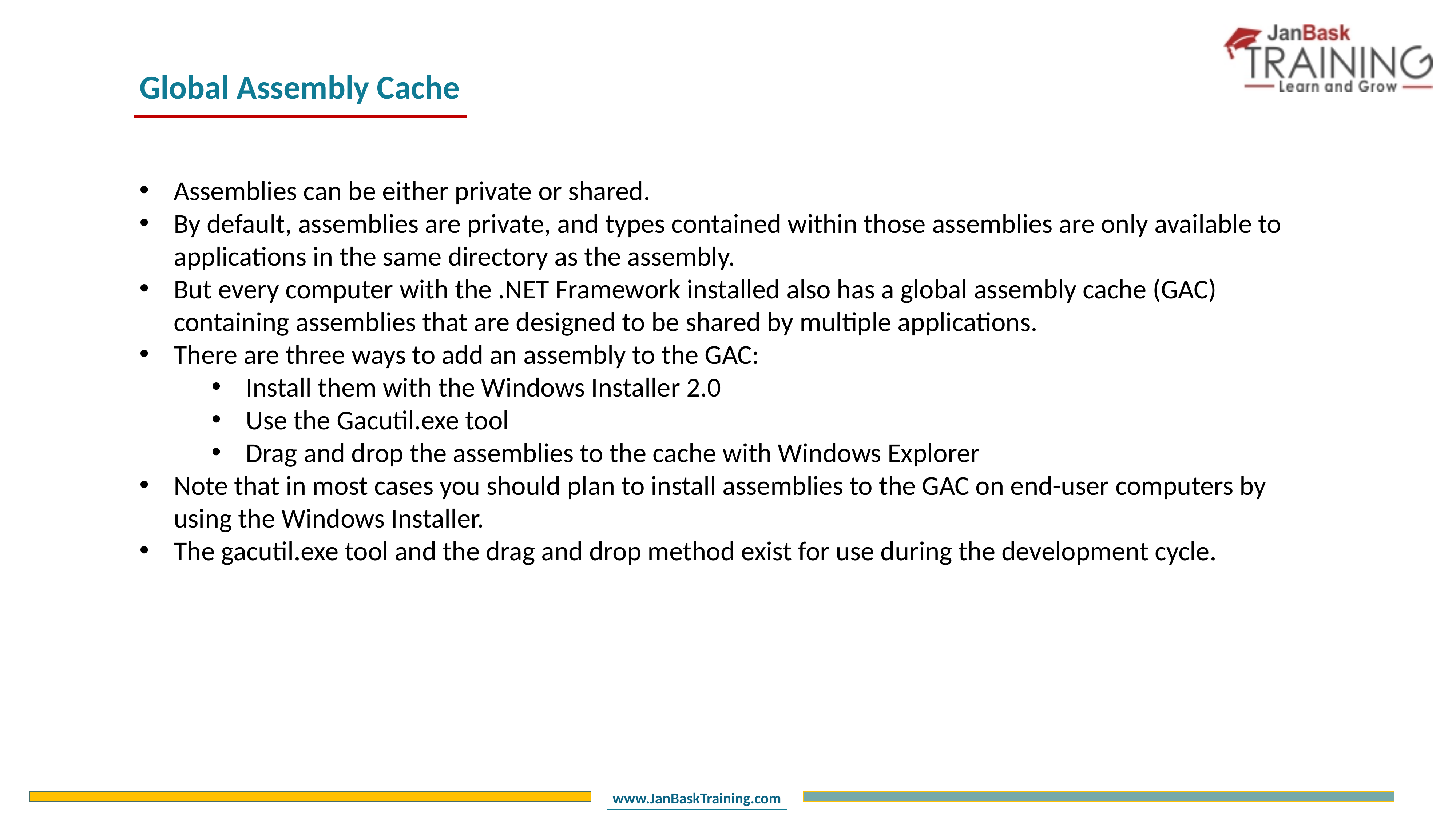

Global Assembly Cache
Assemblies can be either private or shared.
By default, assemblies are private, and types contained within those assemblies are only available to applications in the same directory as the assembly.
But every computer with the .NET Framework installed also has a global assembly cache (GAC) containing assemblies that are designed to be shared by multiple applications.
There are three ways to add an assembly to the GAC:
Install them with the Windows Installer 2.0
Use the Gacutil.exe tool
Drag and drop the assemblies to the cache with Windows Explorer
Note that in most cases you should plan to install assemblies to the GAC on end-user computers by using the Windows Installer.
The gacutil.exe tool and the drag and drop method exist for use during the development cycle.